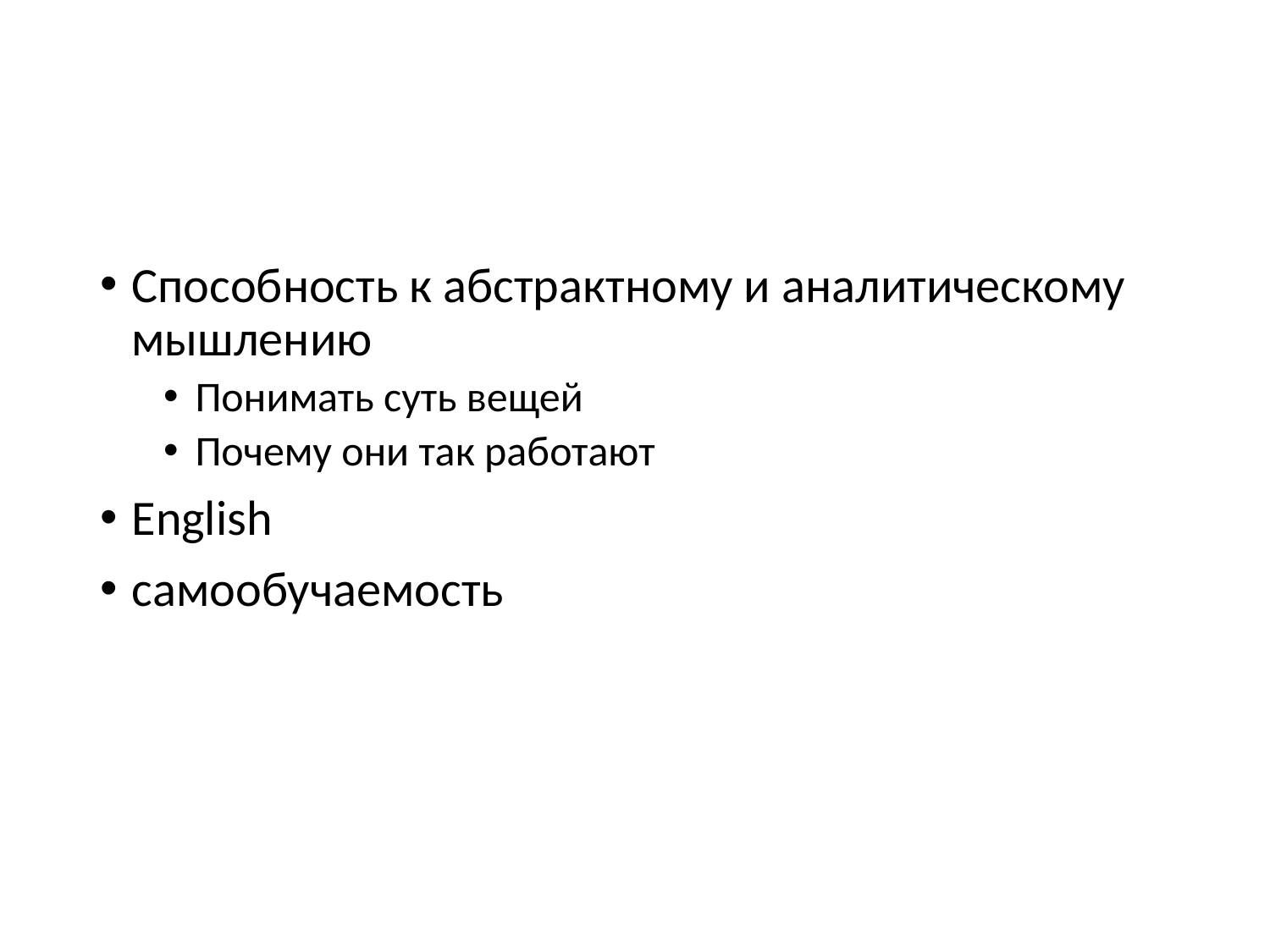

#
Способность к абстрактному и аналитическому мышлению
Понимать суть вещей
Почему они так работают
English
самообучаемость